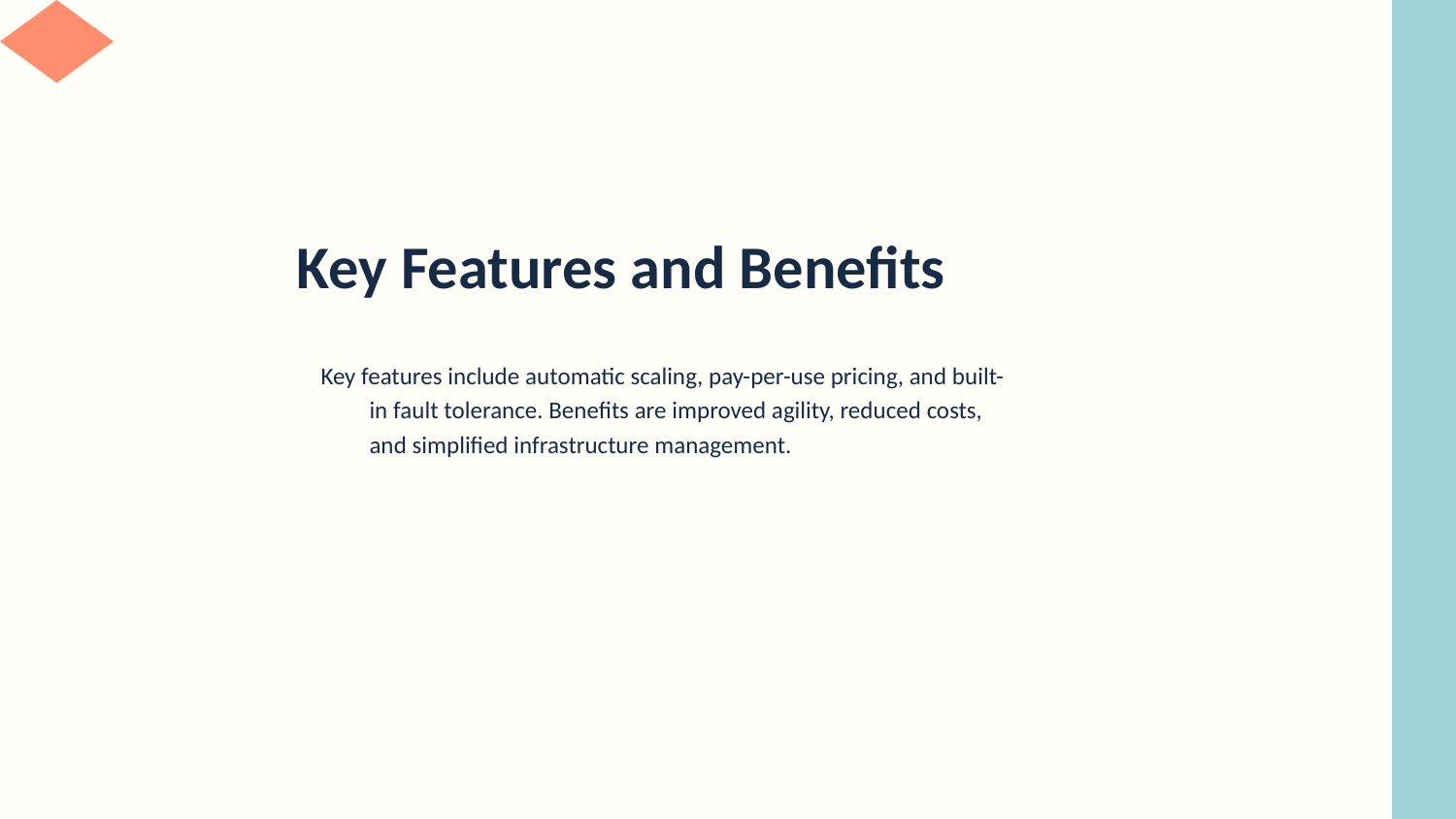

# Key Features and Benefits
Key features include automatic scaling, pay-per-use pricing, and built-in fault tolerance. Benefits are improved agility, reduced costs, and simplified infrastructure management.